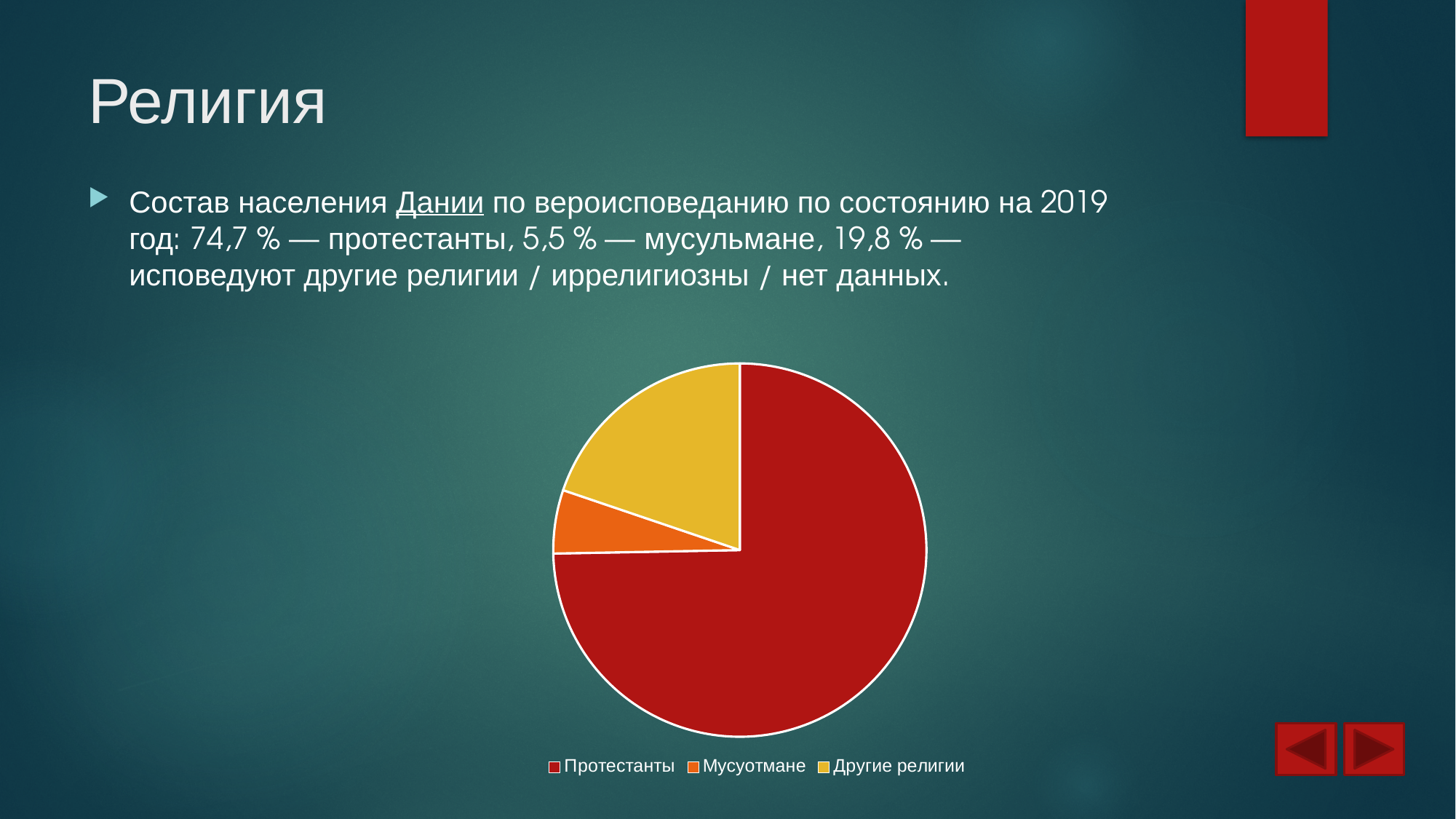

# Религия
Состав населения Дании по вероисповеданию по состоянию на 2019 год: 74,7 % — протестанты, 5,5 % — мусульмане, 19,8 % — исповедуют другие религии / иррелигиозны / нет данных.

### Chart

| Category | Продажи |
|---|---|
| Протестанты | 74.7 |
| Мусуотмане | 5.5 |
| Другие религии | 19.8 |